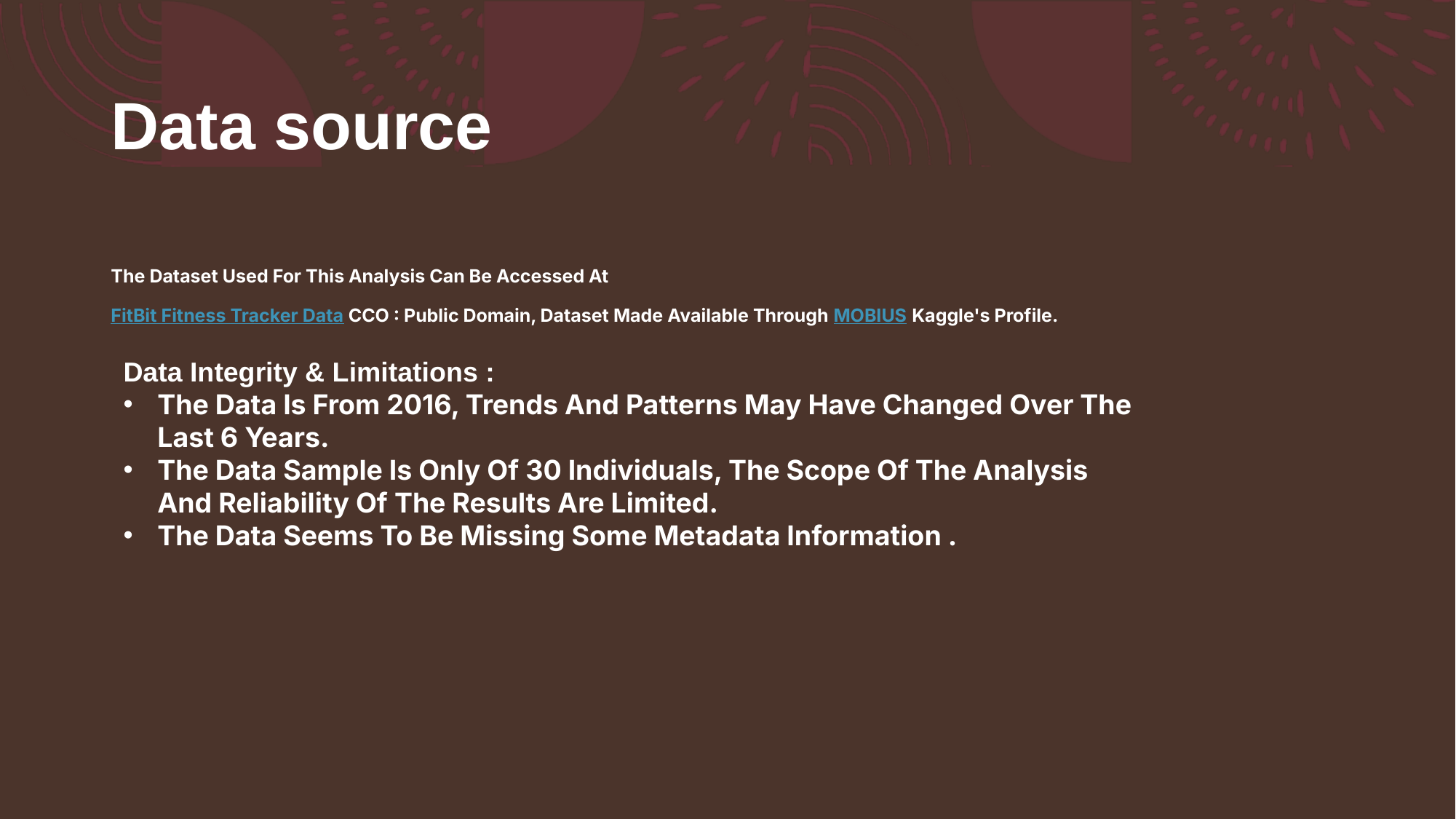

# Data source
The Dataset Used For This Analysis Can Be Accessed At
FitBit Fitness Tracker Data CCO : Public Domain, Dataset Made Available Through MOBIUS Kaggle's Profile.
Data Integrity & Limitations :
The Data Is From 2016, Trends And Patterns May Have Changed Over The Last 6 Years.
The Data Sample Is Only Of 30 Individuals, The Scope Of The Analysis And Reliability Of The Results Are Limited.
The Data Seems To Be Missing Some Metadata Information .